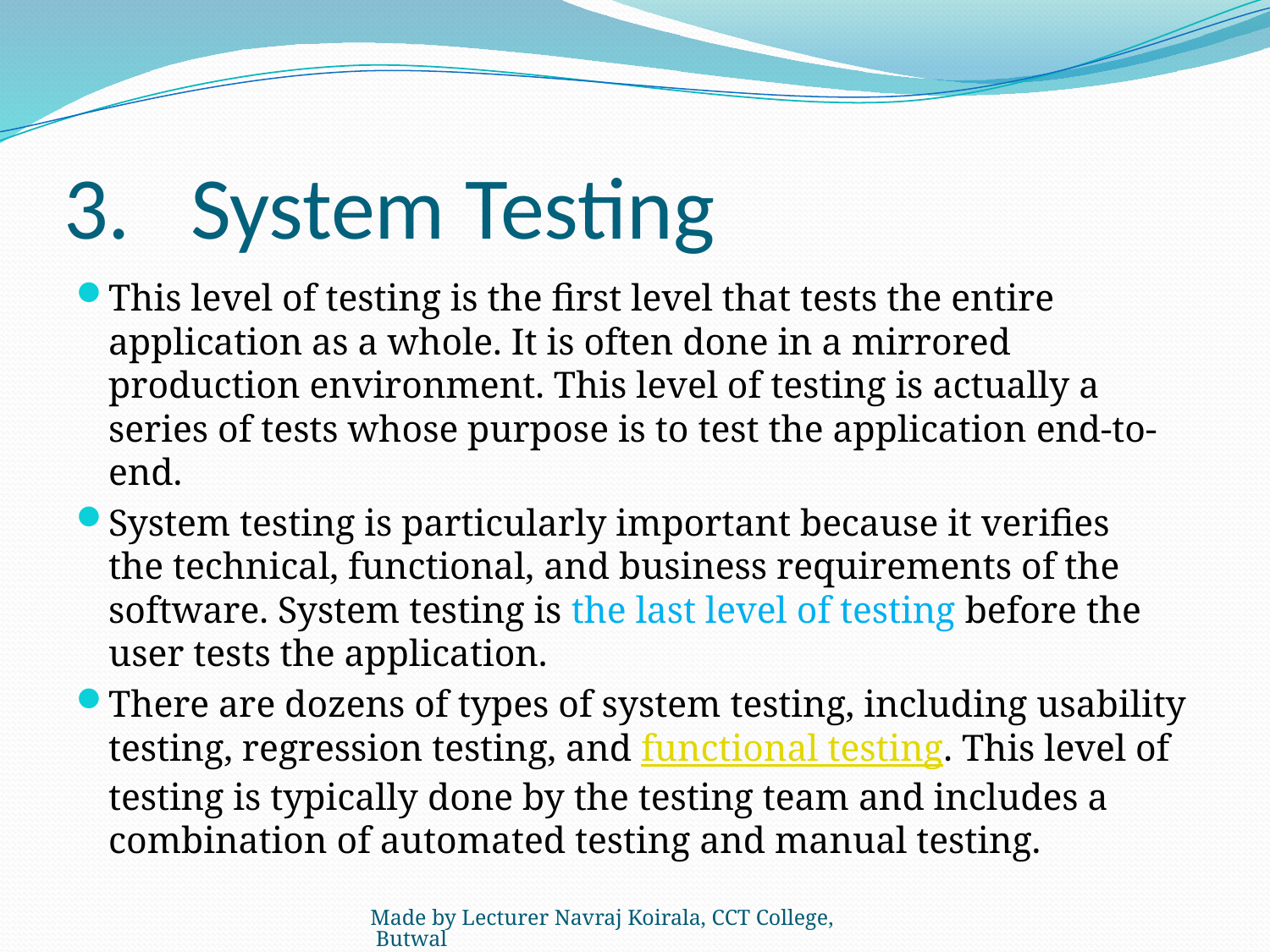

# 3.	System Testing
This level of testing is the first level that tests the entire application as a whole. It is often done in a mirrored production environment. This level of testing is actually a series of tests whose purpose is to test the application end-to-end.
System testing is particularly important because it verifies the technical, functional, and business requirements of the software. System testing is the last level of testing before the user tests the application.
There are dozens of types of system testing, including usability testing, regression testing, and functional testing. This level of testing is typically done by the testing team and includes a combination of automated testing and manual testing.
Made by Lecturer Navraj Koirala, CCT College, Butwal